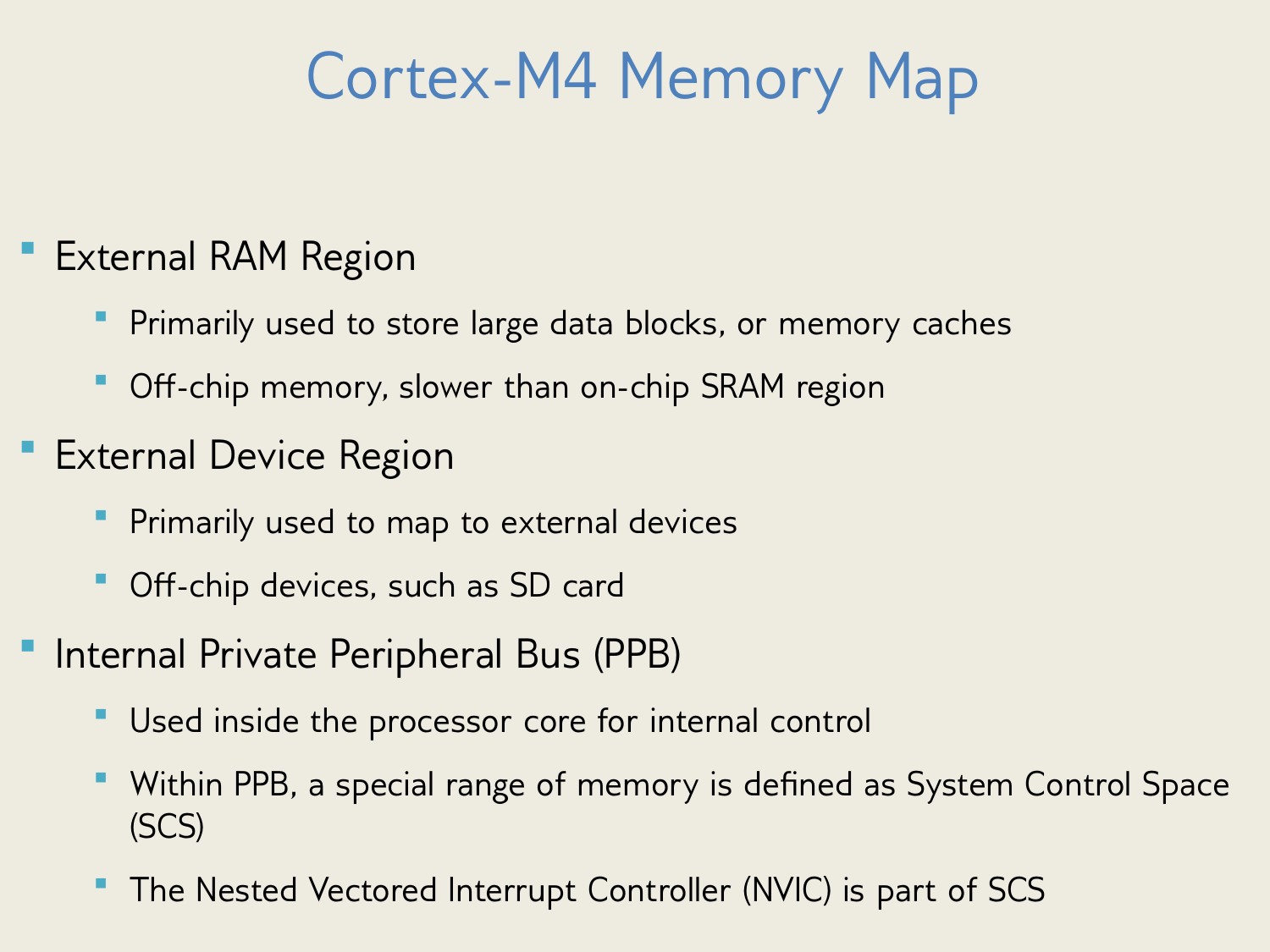

Cortex-M4 Memory Map
External RAM Region
Primarily used to store large data blocks, or memory caches
Off-chip memory, slower than on-chip SRAM region
External Device Region
Primarily used to map to external devices
Off-chip devices, such as SD card
Internal Private Peripheral Bus (PPB)
Used inside the processor core for internal control
Within PPB, a special range of memory is defined as System Control Space (SCS)
The Nested Vectored Interrupt Controller (NVIC) is part of SCS